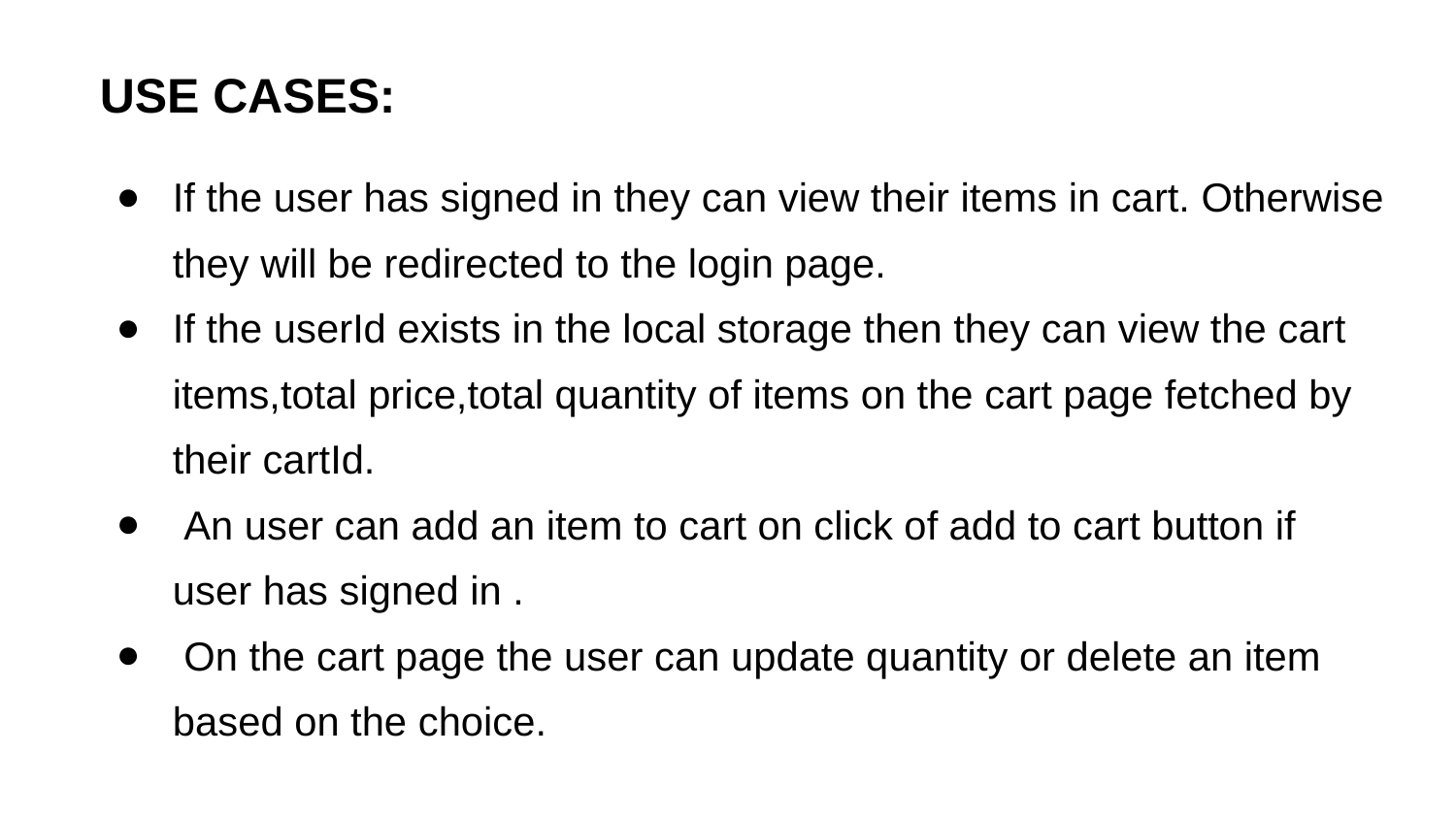

USE CASES:
If the user has signed in they can view their items in cart. Otherwise they will be redirected to the login page.
If the userId exists in the local storage then they can view the cart items,total price,total quantity of items on the cart page fetched by their cartId.
 An user can add an item to cart on click of add to cart button if user has signed in .
 On the cart page the user can update quantity or delete an item based on the choice.